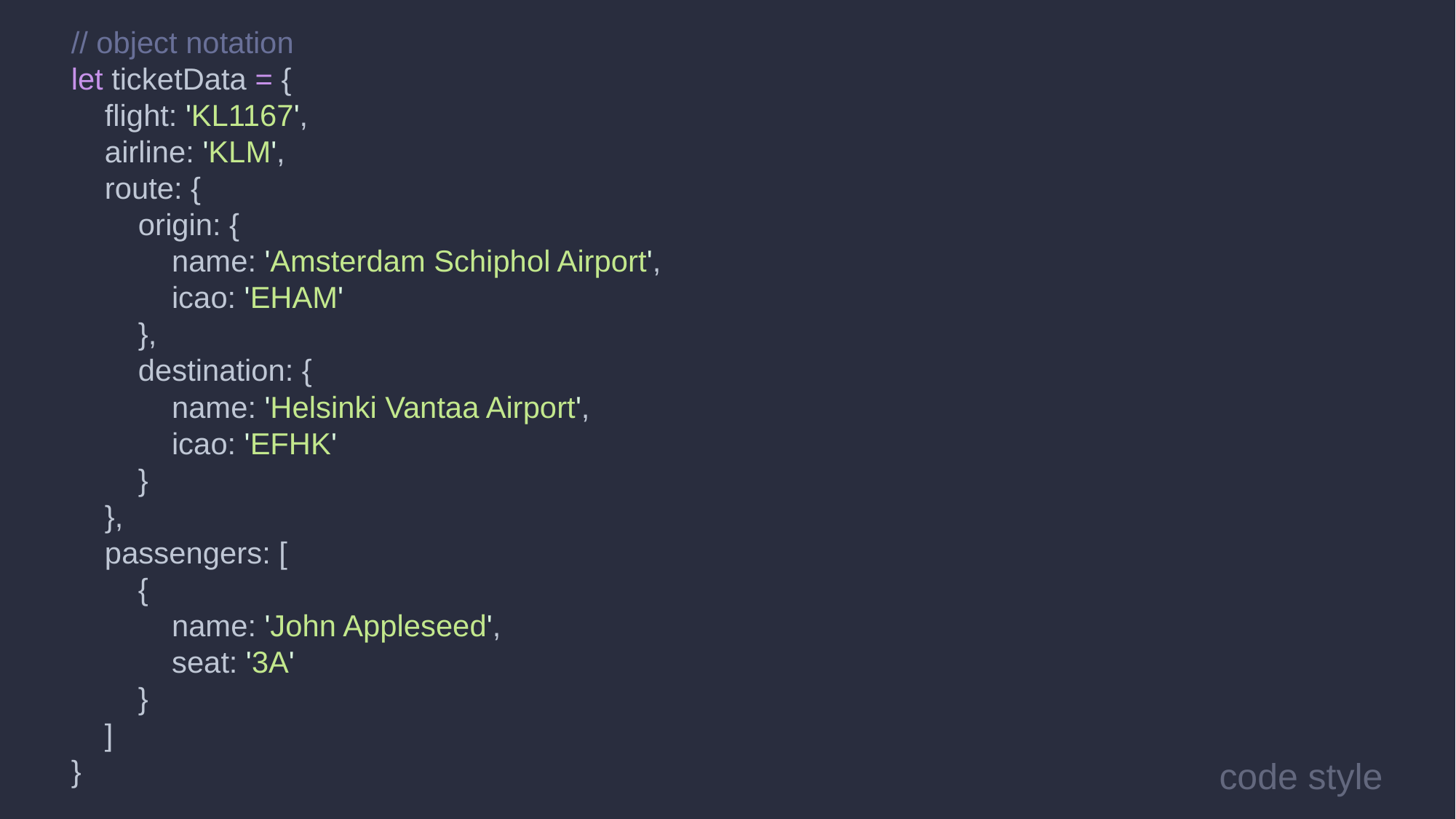

// object notation
let ticketData = {
    flight: 'KL1167',
    airline: 'KLM',
    route: {
        origin: {
            name: 'Amsterdam Schiphol Airport',
            icao: 'EHAM'
        },
        destination: {
            name: 'Helsinki Vantaa Airport',
            icao: 'EFHK'
        }
    },
    passengers: [
        {
            name: 'John Appleseed',
            seat: '3A'
        }
    ]
}

code style